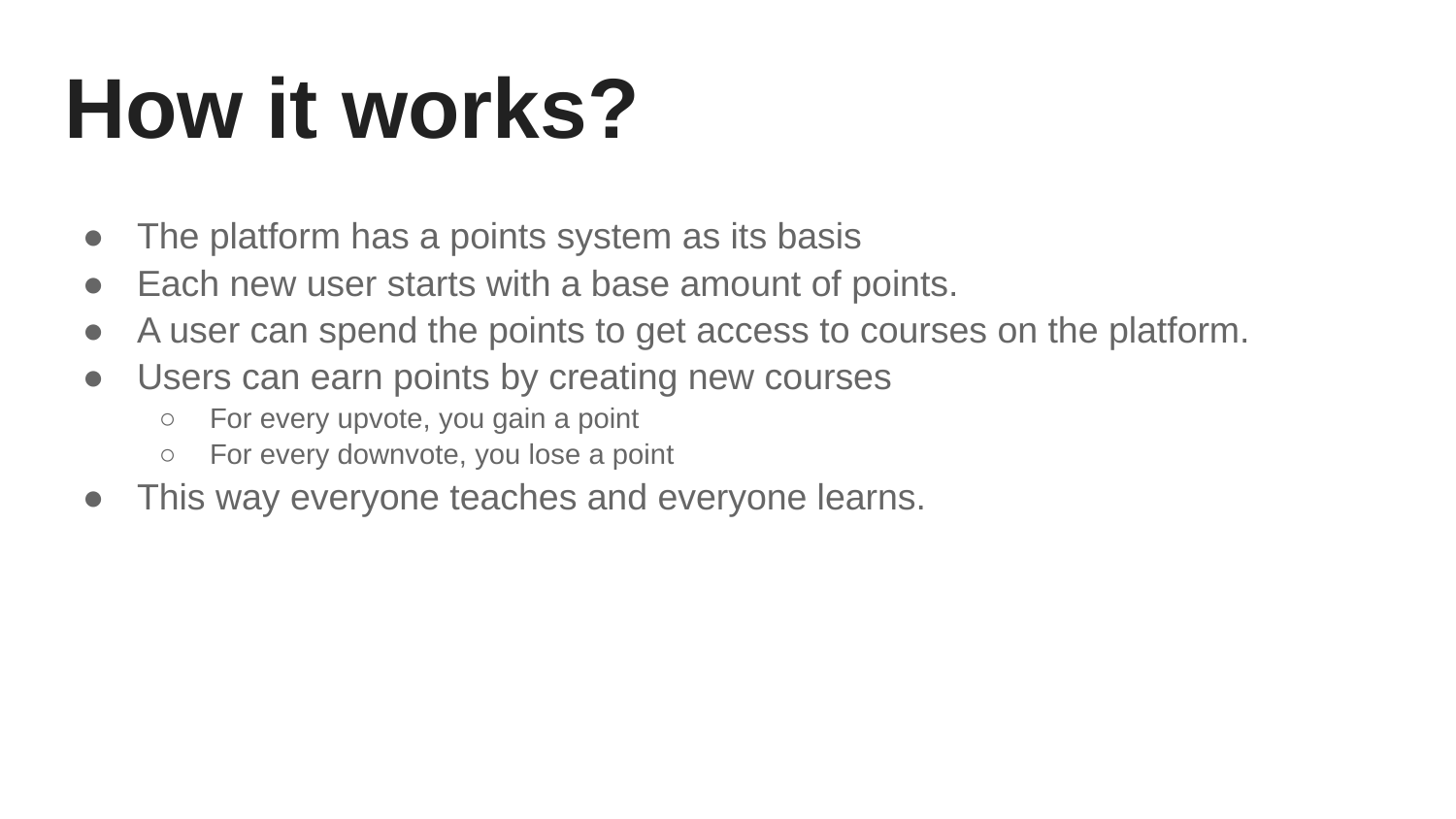

# How it works?
The platform has a points system as its basis
Each new user starts with a base amount of points.
A user can spend the points to get access to courses on the platform.
Users can earn points by creating new courses
For every upvote, you gain a point
For every downvote, you lose a point
This way everyone teaches and everyone learns.